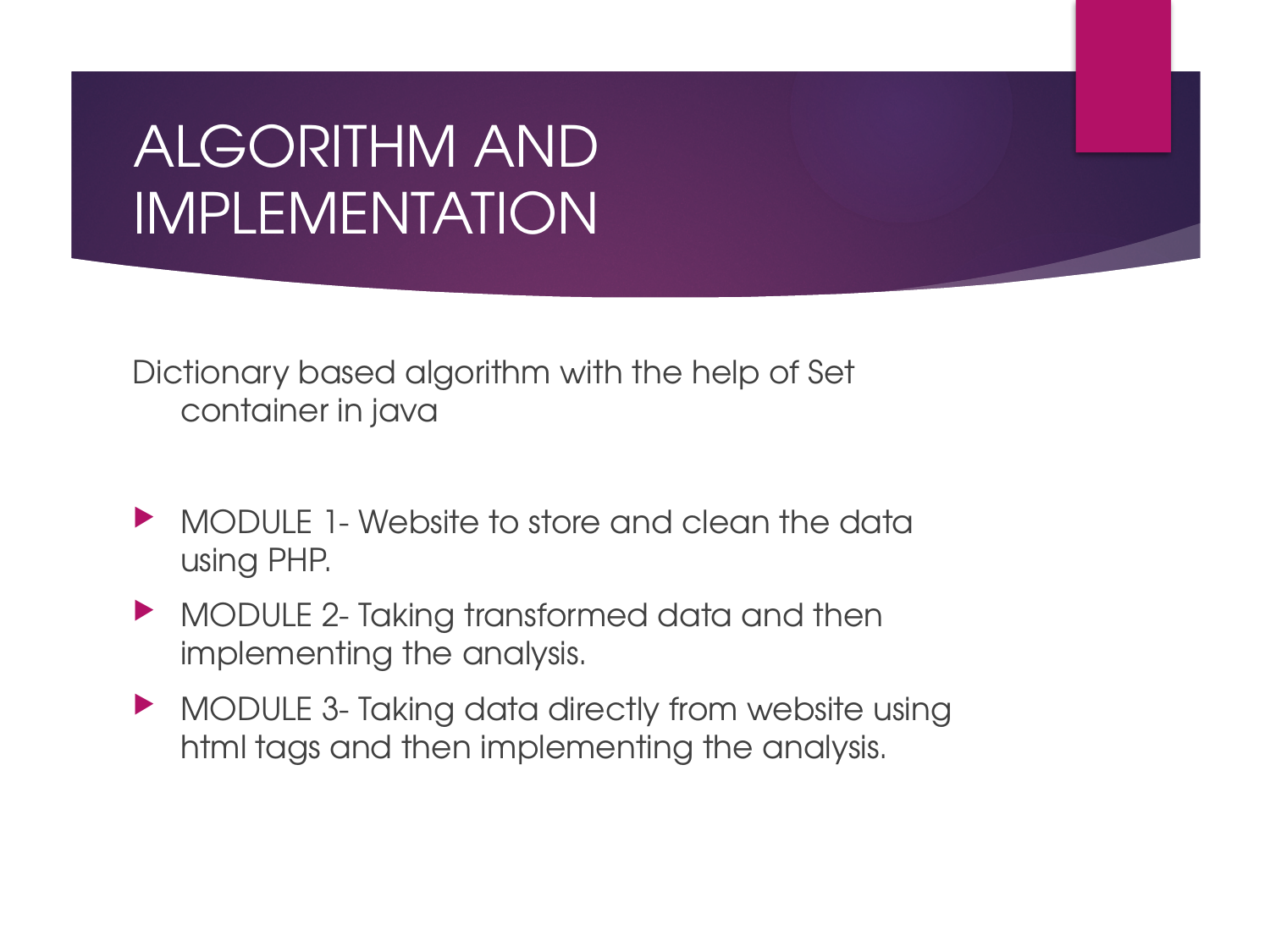

# ALGORITHM AND IMPLEMENTATION
Dictionary based algorithm with the help of Set container in java

MODULE 1- Website to store and clean the data using PHP.
MODULE 2- Taking transformed data and then implementing the analysis.
MODULE 3- Taking data directly from website using html tags and then implementing the analysis.